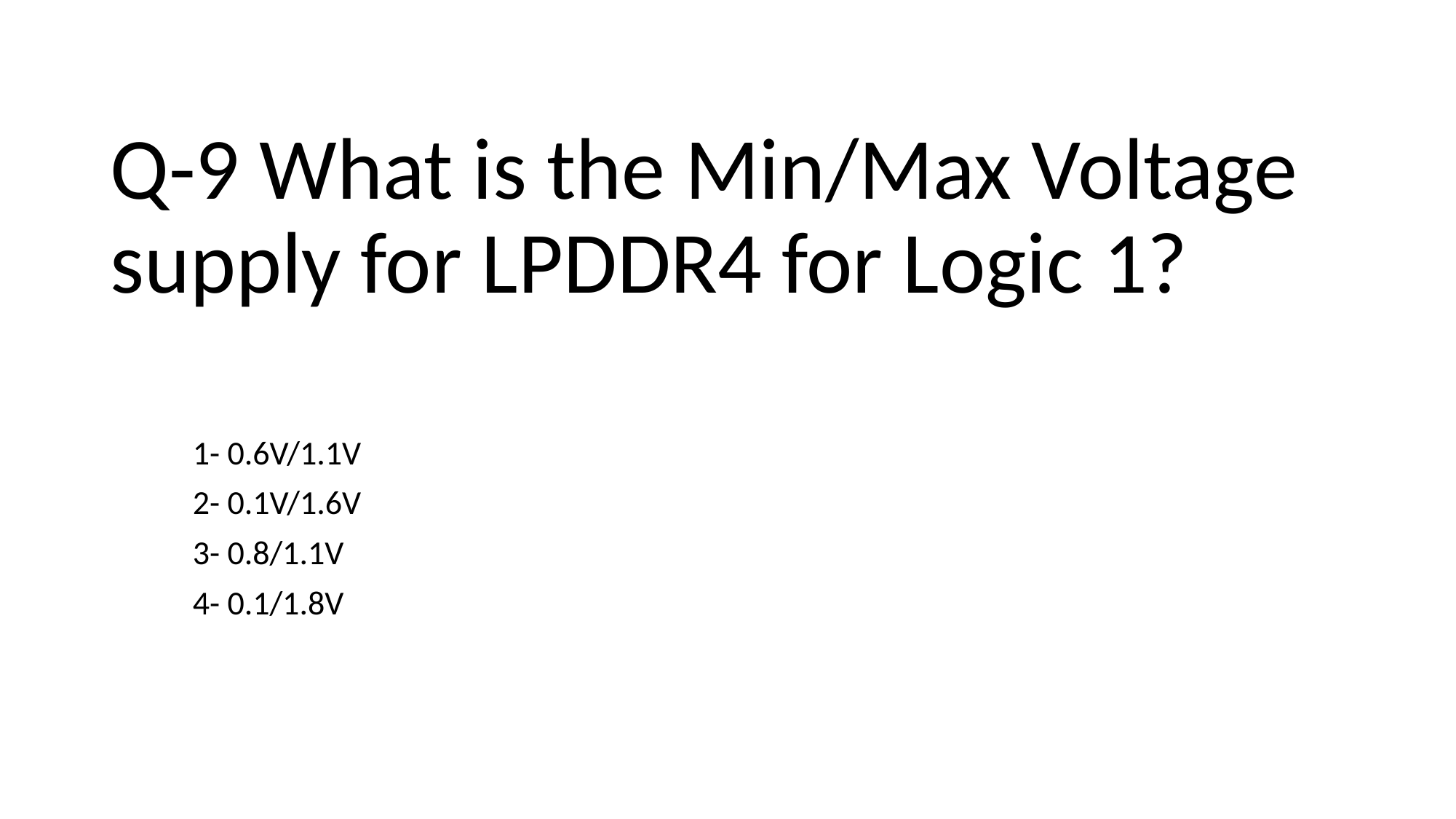

# Q-9 What is the Min/Max Voltage supply for LPDDR4 for Logic 1?
1- 0.6V/1.1V
2- 0.1V/1.6V
3- 0.8/1.1V
4- 0.1/1.8V